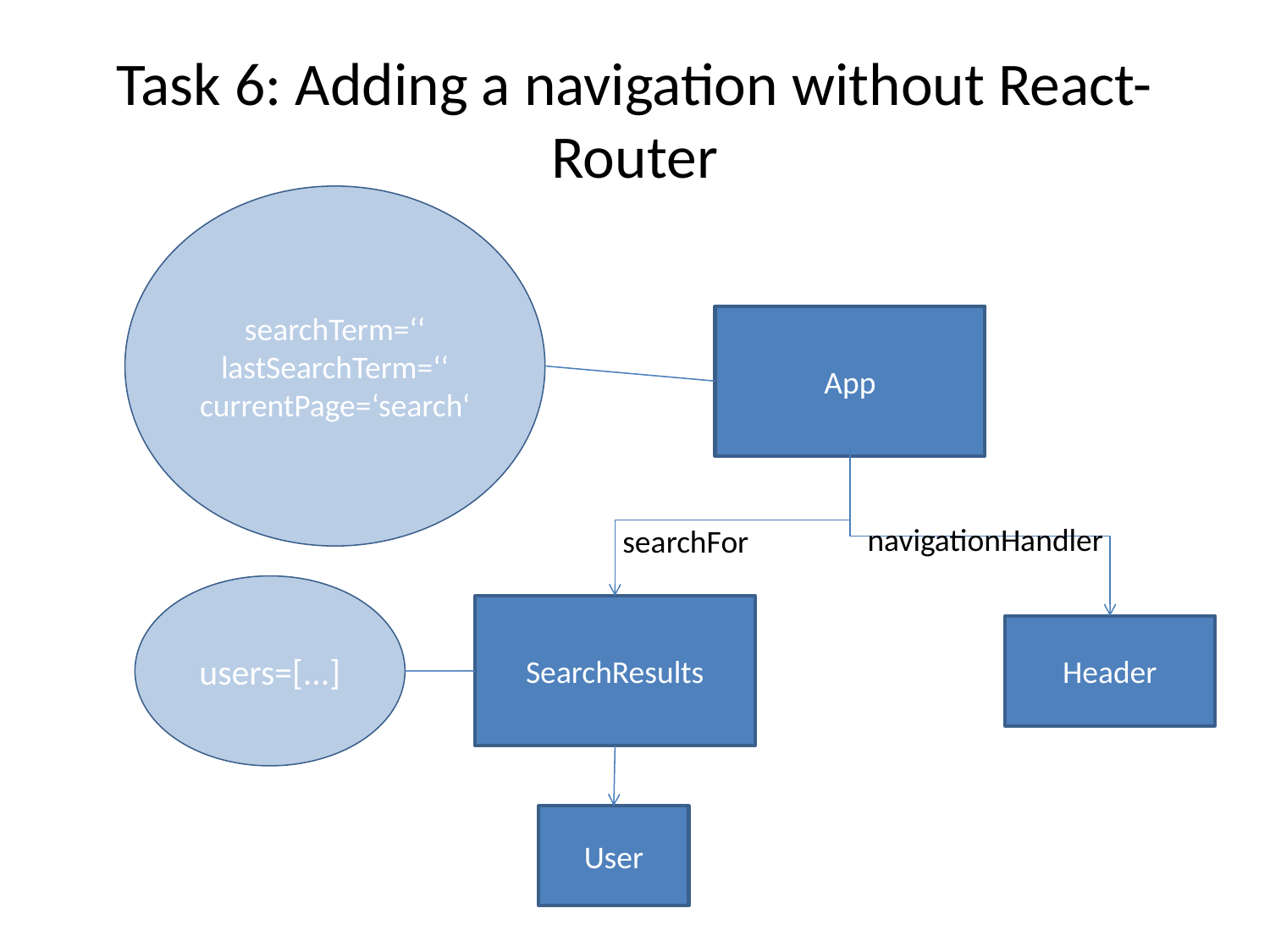

# Task 6: Adding a navigation without React-Router
searchTerm=‘‘
lastSearchTerm=‘‘
currentPage=‘search‘
App
navigationHandler
searchFor
users=[...]
SearchResults
Header
User